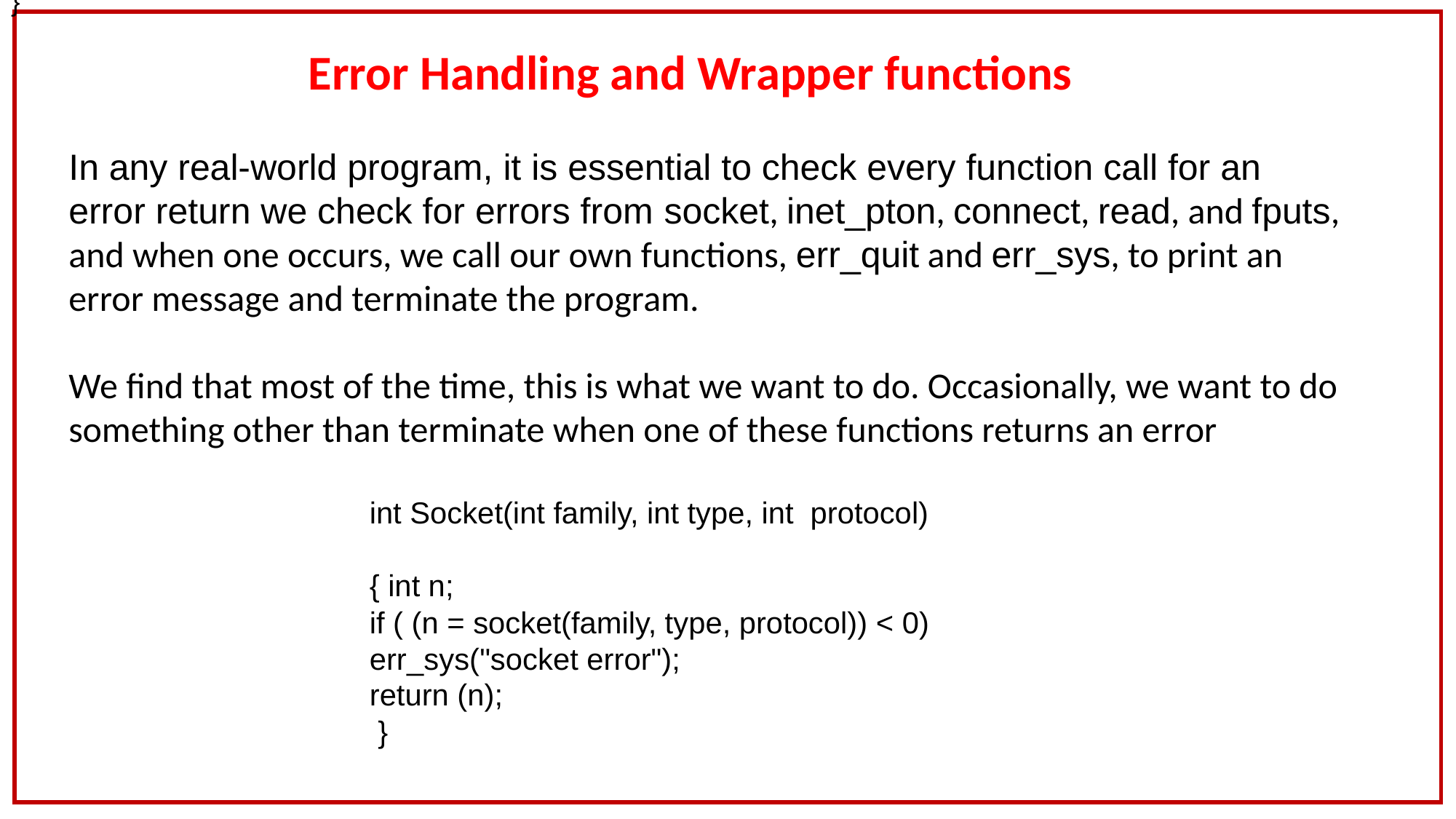

}

Error Handling and Wrapper functions

In any real-world program, it is essential to check every function call for an error return we check for errors from socket, inet_pton, connect, read, and fputs, and when one occurs, we call our own functions, err_quit and err_sys, to print an error message and terminate the program.

We find that most of the time, this is what we want to do. Occasionally, we want to do something other than terminate when one of these functions returns an error
int Socket(int family, int type, int  protocol)

{ int n;
if ( (n = socket(family, type, protocol)) < 0)
err_sys("socket error");
return (n);
 }